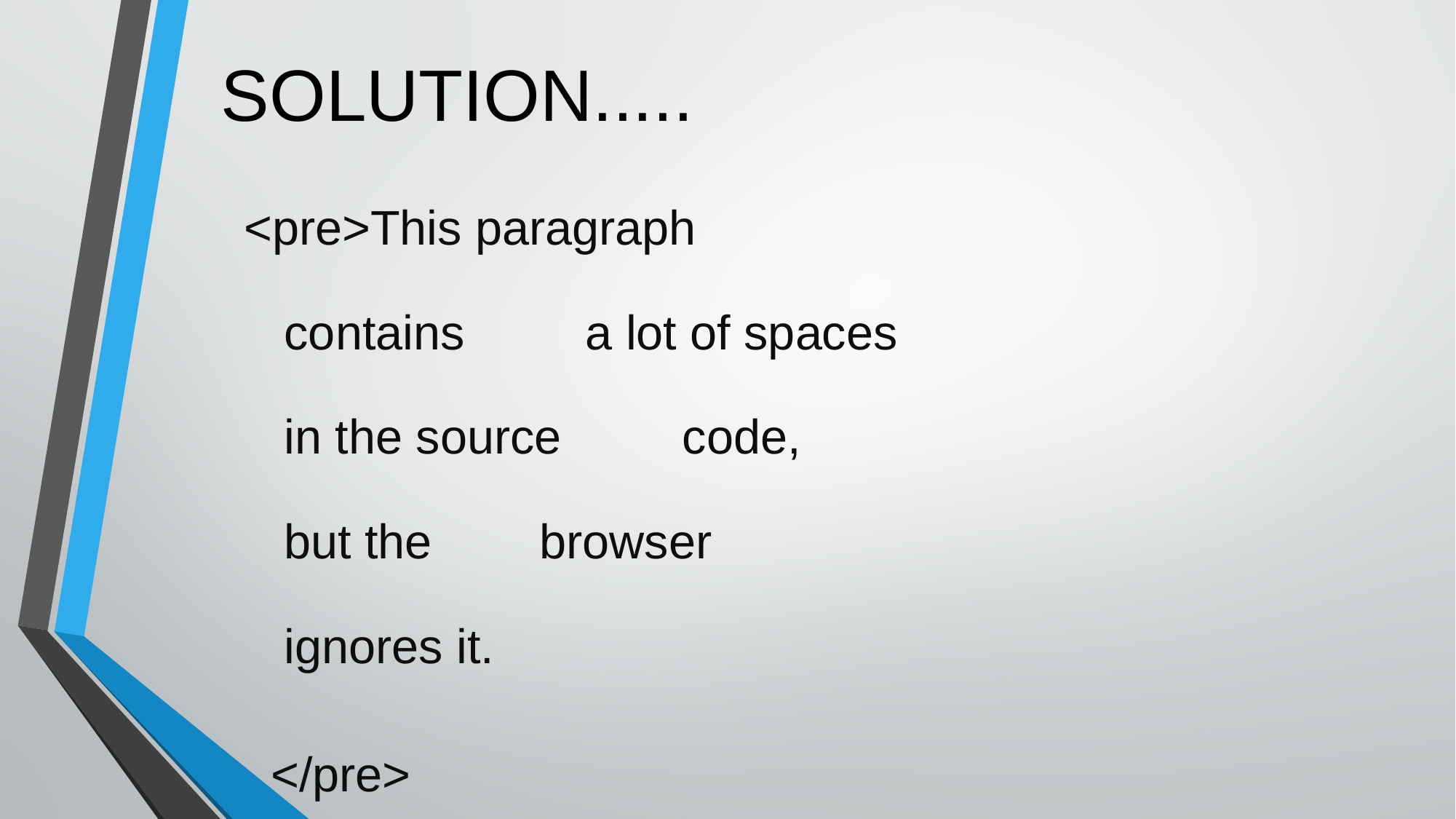

# SOLUTION.....
<pre>This paragraph
   contains         a lot of spaces
   in the source         code,
   but the        browser
   ignores it.

  </pre>